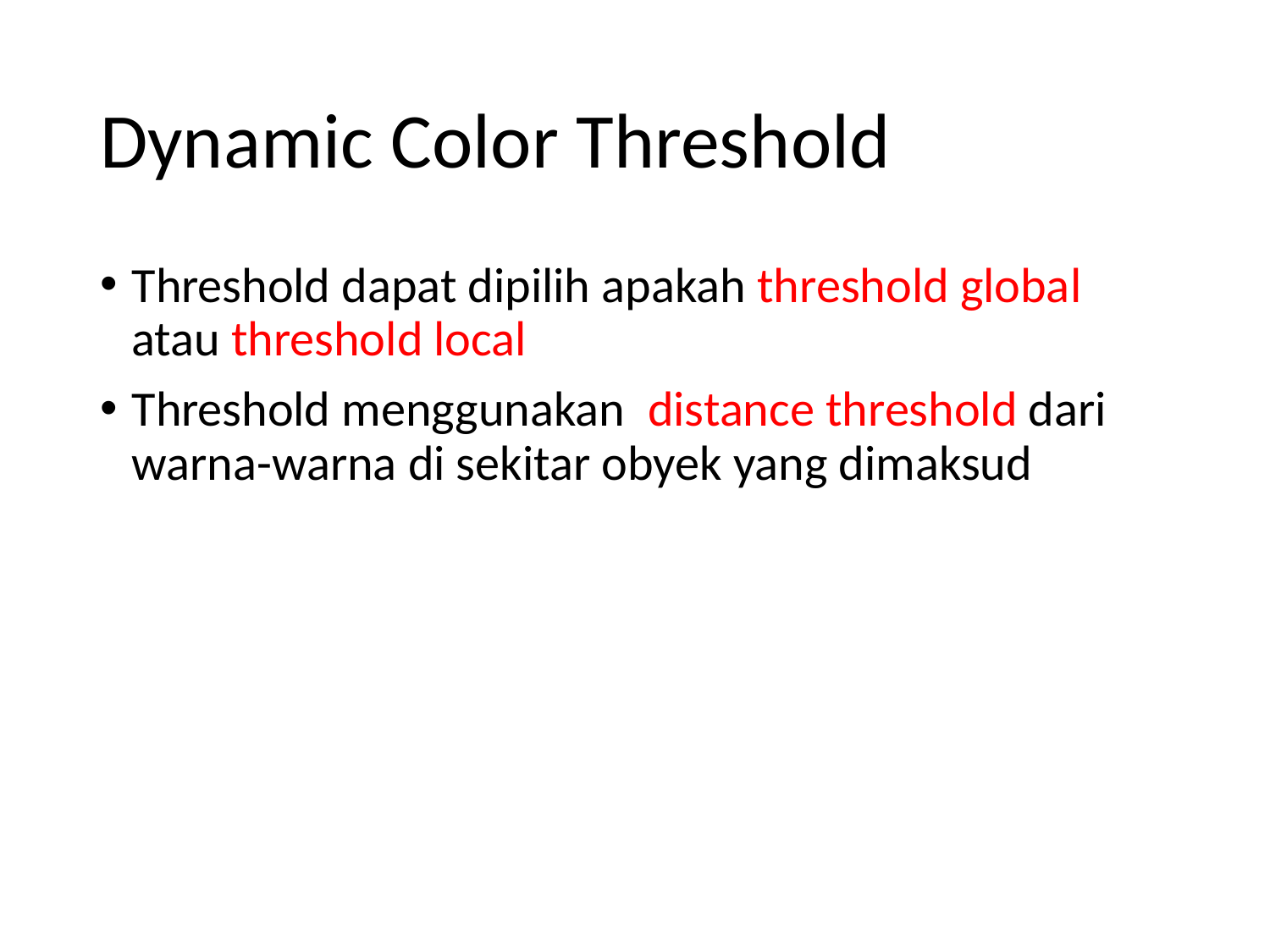

# Dynamic Color Threshold
Threshold dapat dipilih apakah threshold global atau threshold local
Threshold menggunakan  distance threshold dari warna-warna di sekitar obyek yang dimaksud